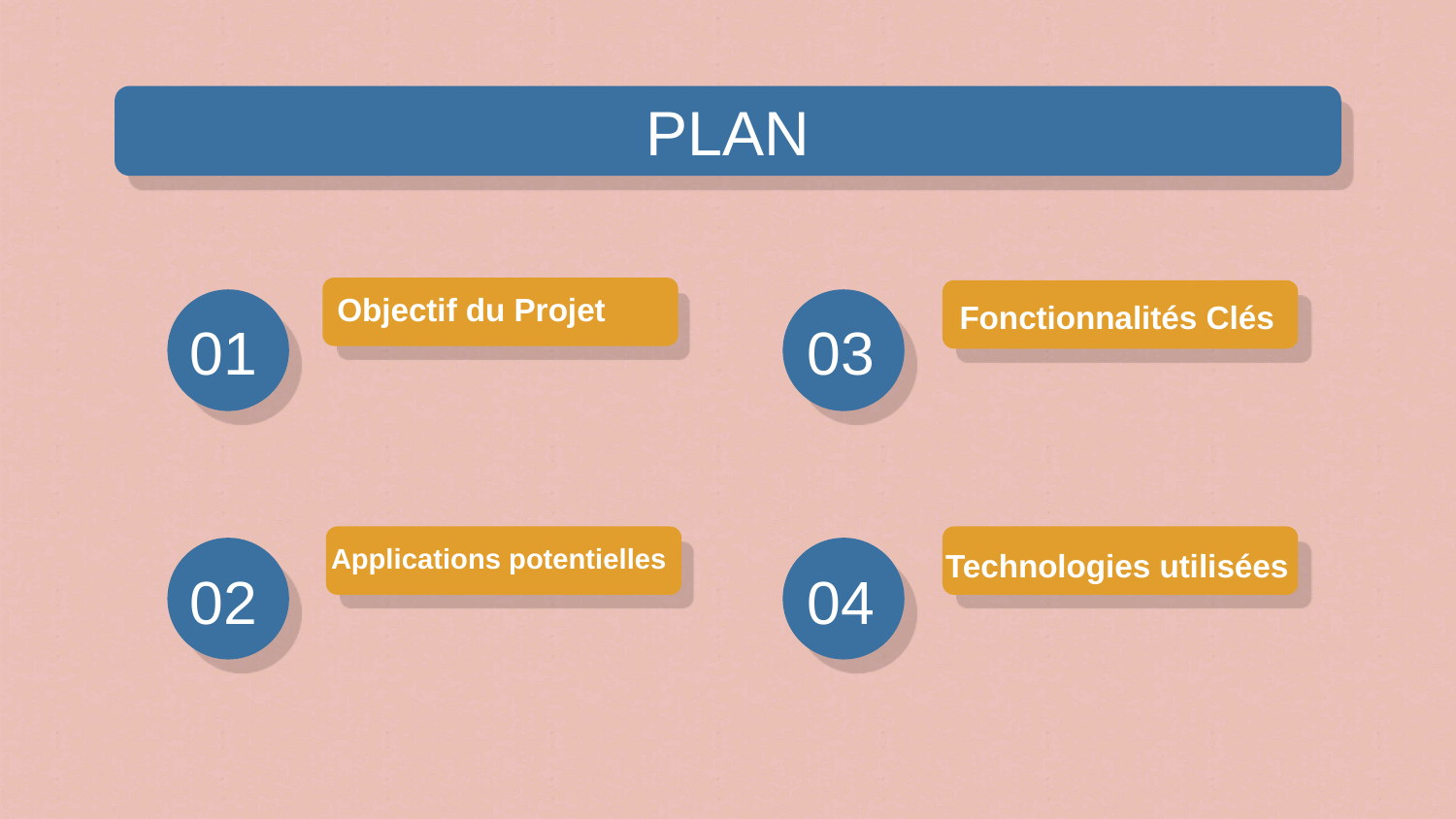

# PLAN
Objectif du Projet

Fonctionnalités Clés

01
03

Applications potentielles
Technologies utilisées

02
04